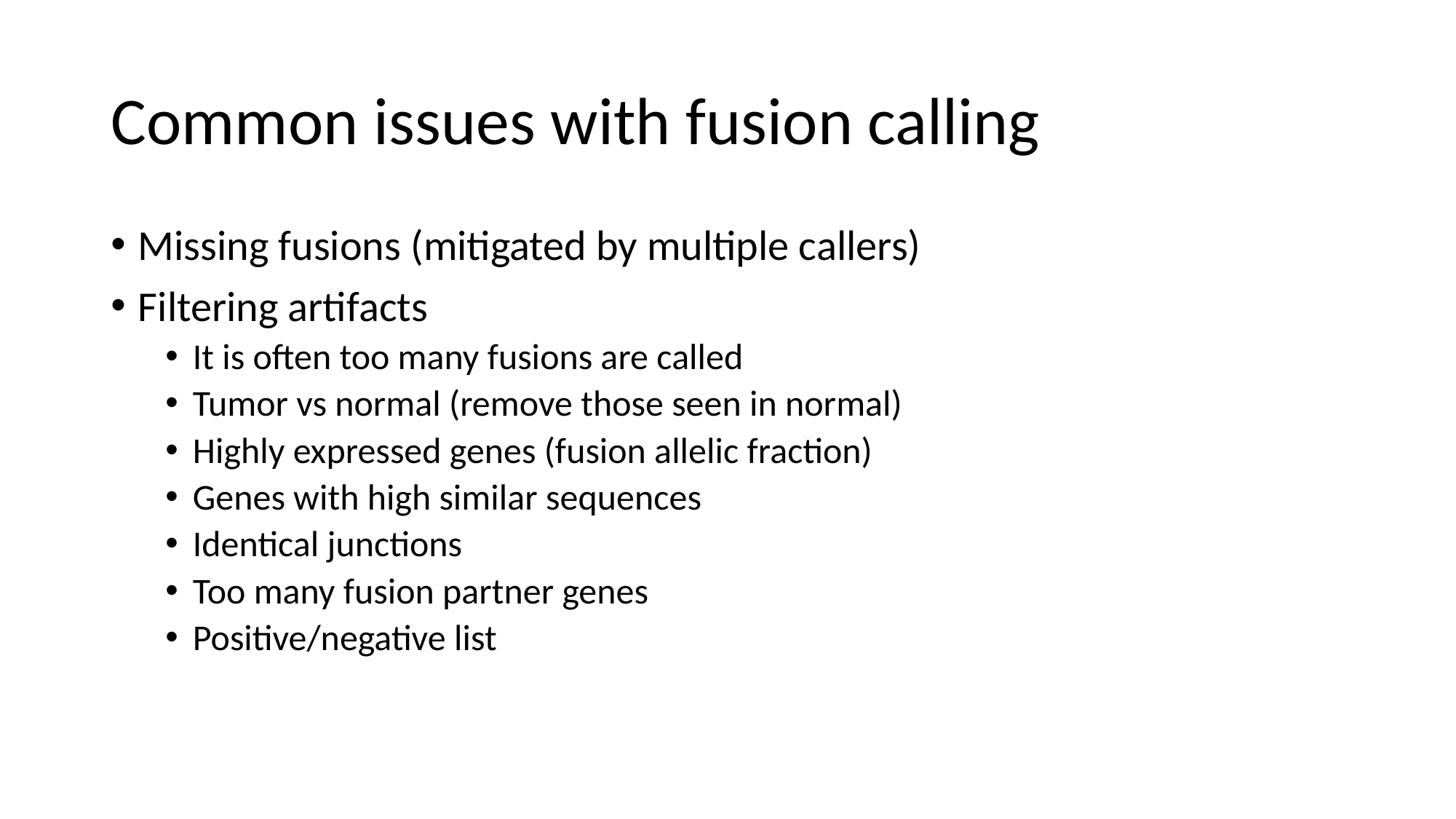

# Common issues with fusion calling
Missing fusions (mitigated by multiple callers)
Filtering artifacts
It is often too many fusions are called
Tumor vs normal (remove those seen in normal)
Highly expressed genes (fusion allelic fraction)
Genes with high similar sequences
Identical junctions
Too many fusion partner genes
Positive/negative list